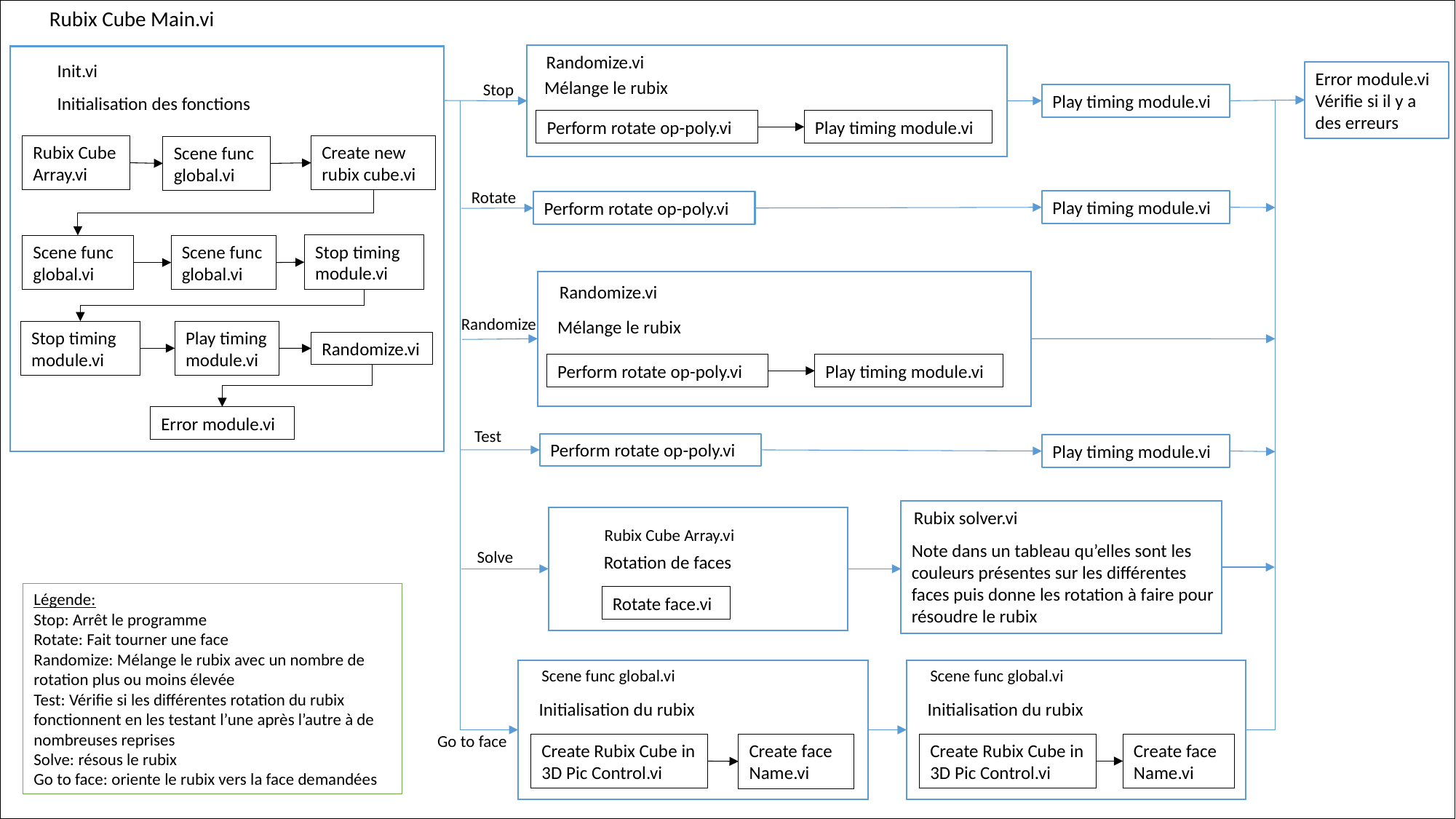

Rubix Cube Main.vi

Randomize.vi

Init.vi

Error module.vi
Vérifie si il y a des erreurs
Mélange le rubix
Stop
Play timing module.vi
Initialisation des fonctions
Play timing module.vi
Perform rotate op-poly.vi
Create new rubix cube.vi
Rubix Cube Array.vi
Scene func global.vi
Rotate
Play timing module.vi
Perform rotate op-poly.vi
Stop timing module.vi
Scene func global.vi
Scene func global.vi

Randomize.vi

Randomize
Mélange le rubix
Stop timing module.vi
Play timing module.vi
Randomize.vi
Play timing module.vi
Perform rotate op-poly.vi
Error module.vi
Test
Perform rotate op-poly.vi
Play timing module.vi

Rubix solver.vi

Rubix Cube Array.vi

Note dans un tableau qu’elles sont les couleurs présentes sur les différentes faces puis donne les rotation à faire pour résoudre le rubix
Solve
Rotation de faces
Légende:
Stop: Arrêt le programme
Rotate: Fait tourner une face
Randomize: Mélange le rubix avec un nombre de rotation plus ou moins élevée
Test: Vérifie si les différentes rotation du rubix fonctionnent en les testant l’une après l’autre à de nombreuses reprises
Solve: résous le rubix
Go to face: oriente le rubix vers la face demandées
Rotate face.vi

Scene func global.vi

Scene func global.vi

Initialisation du rubix
Initialisation du rubix
Go to face
Create Rubix Cube in 3D Pic Control.vi
Create Rubix Cube in 3D Pic Control.vi
Create face Name.vi
Create face Name.vi